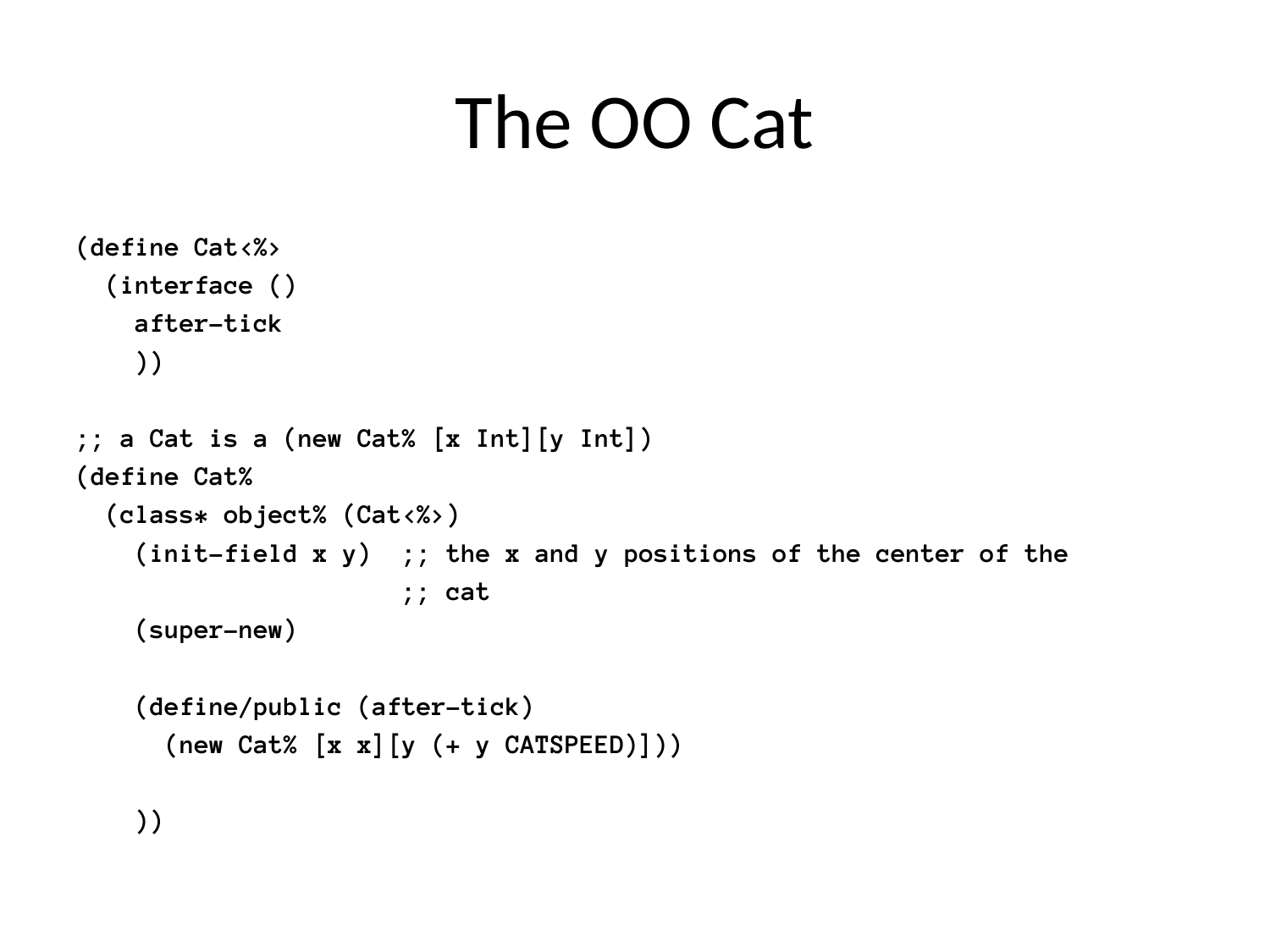

# The OO Cat
(define Cat<%>
  (interface ()
    after-tick
    ))

;; a Cat is a (new Cat% [x Int][y Int])
(define Cat%
  (class* object% (Cat<%>)
    (init-field x y)  ;; the x and y positions of the center of the
                      ;; cat
    (super-new)

    (define/public (after-tick)
      (new Cat% [x x][y (+ y CATSPEED)]))

    ))